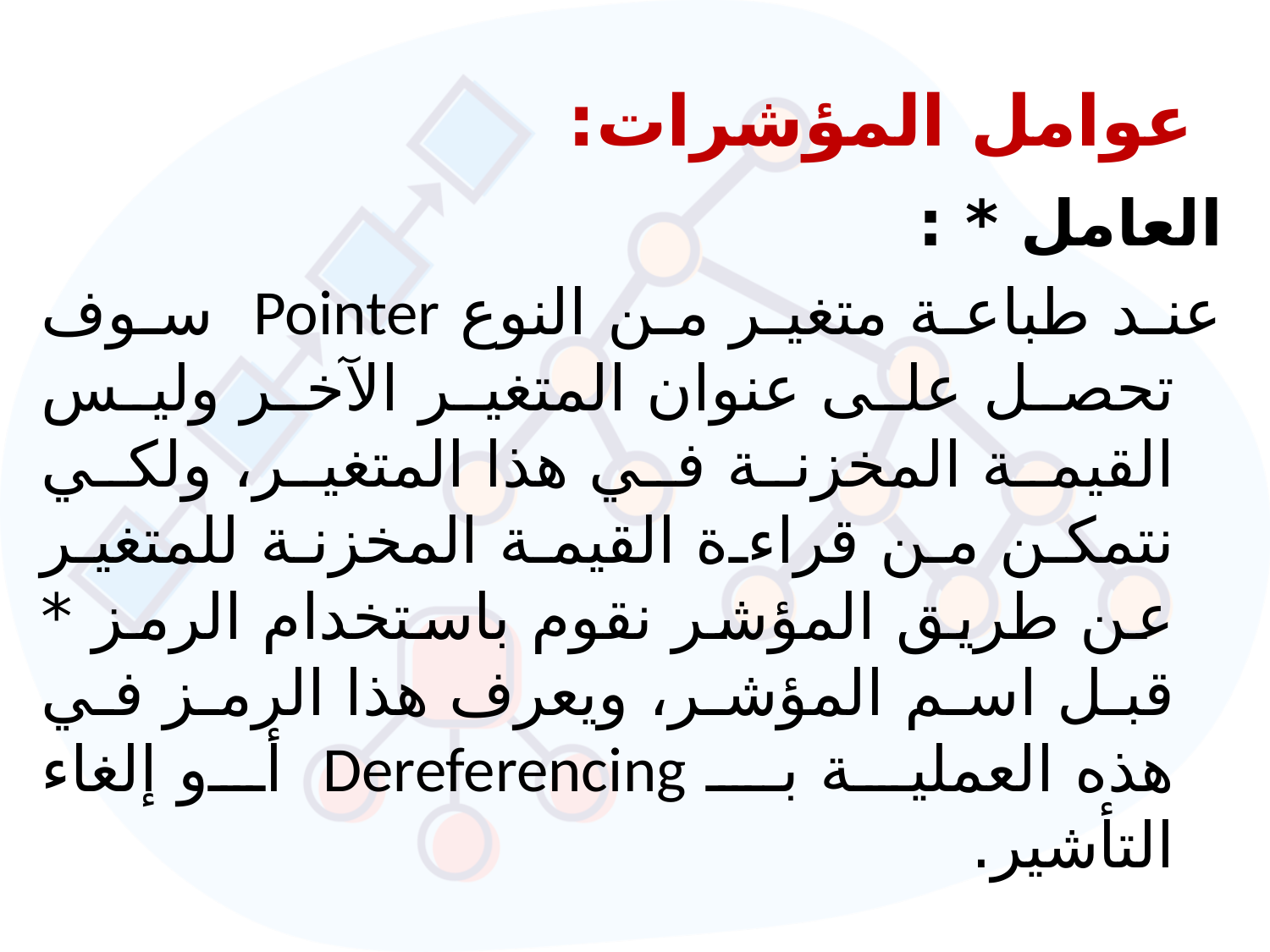

# عوامل المؤشرات:
العامل * :
عند طباعة متغير من النوع Pointer  سوف تحصل على عنوان المتغير الآخر وليس القيمة المخزنة في هذا المتغير، ولكي نتمكن من قراءة القيمة المخزنة للمتغير عن طريق المؤشر نقوم باستخدام الرمز * قبل اسم المؤشر، ويعرف هذا الرمز في هذه العملية بـ Dereferencing  أو إلغاء التأشير.